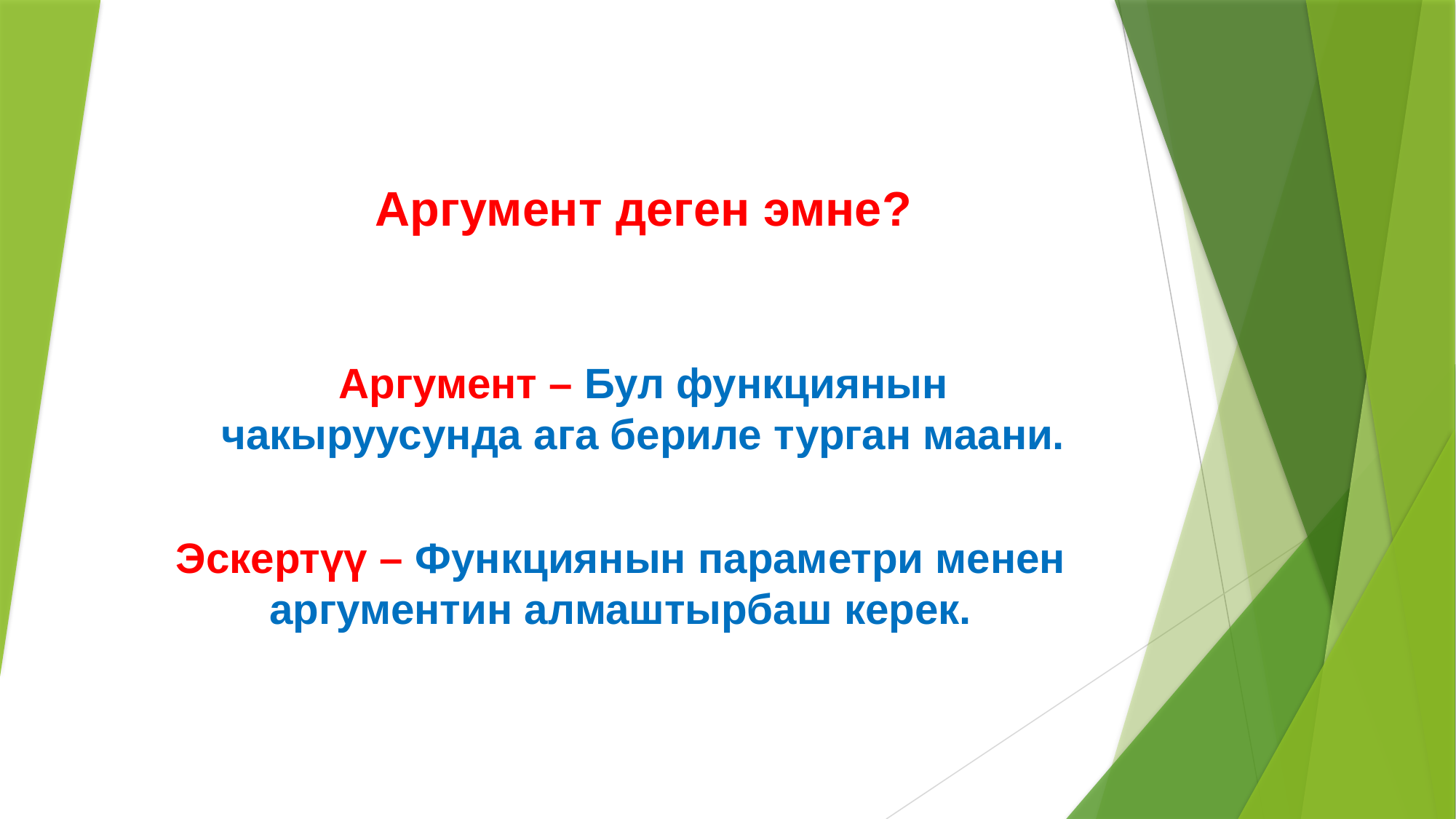

# Аргумент деген эмне?
Аргумент – Бул функциянын чакыруусунда ага бериле турган маани.
Эскертүү – Функциянын параметри менен аргументин алмаштырбаш керек.